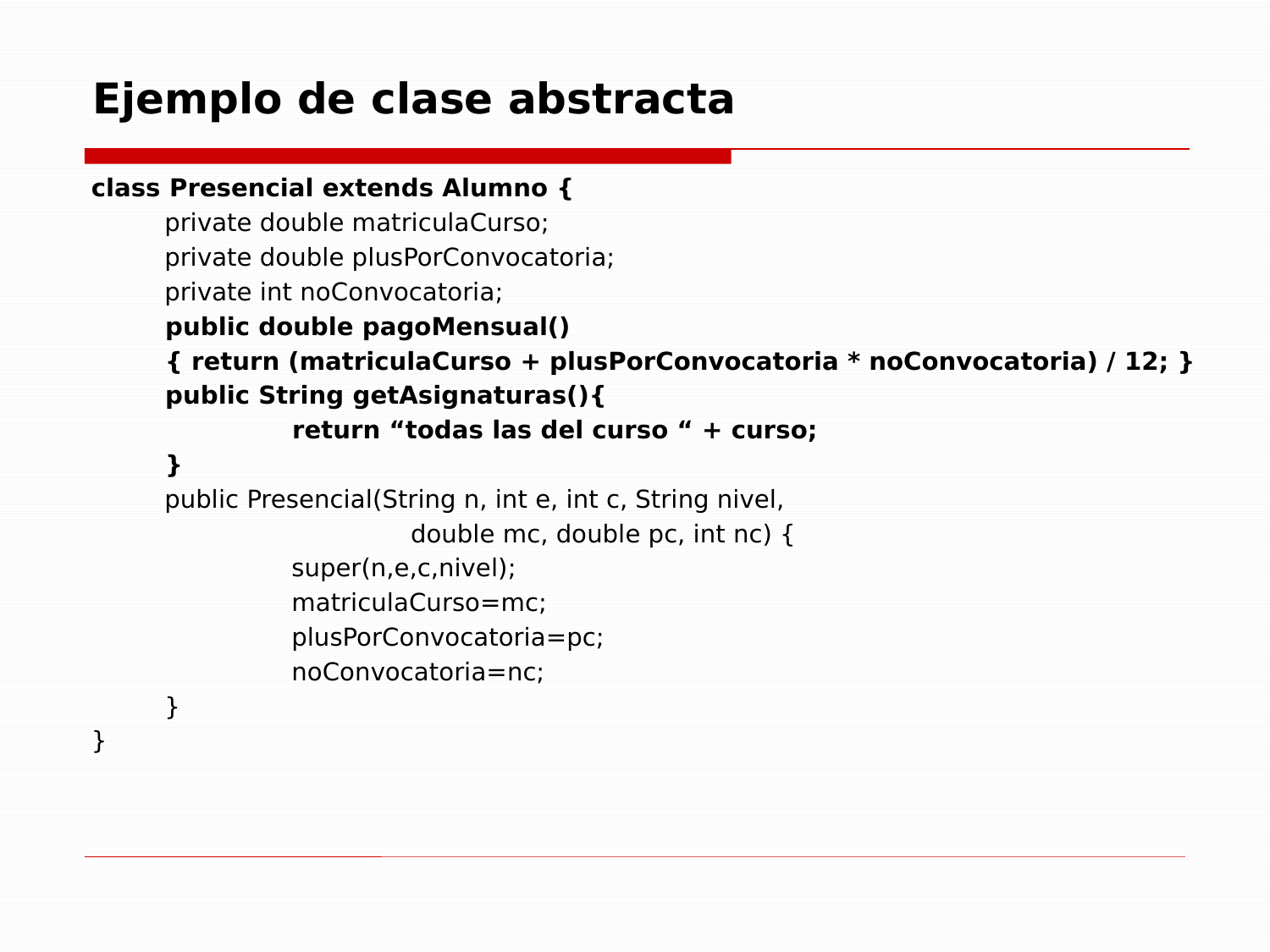

# Ejemplo de clase abstracta
class Presencial extends Alumno {
	 private double matriculaCurso;
	 private double plusPorConvocatoria;
	 private int noConvocatoria;
	 public double pagoMensual()
	 { return (matriculaCurso + plusPorConvocatoria * noConvocatoria) / 12; }
	 public String getAsignaturas(){
		 return “todas las del curso “ + curso;
	 }
	 public Presencial(String n, int e, int c, String nivel,
			double mc, double pc, int nc) {
		 super(n,e,c,nivel);
		 matriculaCurso=mc;
		 plusPorConvocatoria=pc;
		 noConvocatoria=nc;
	 }
}